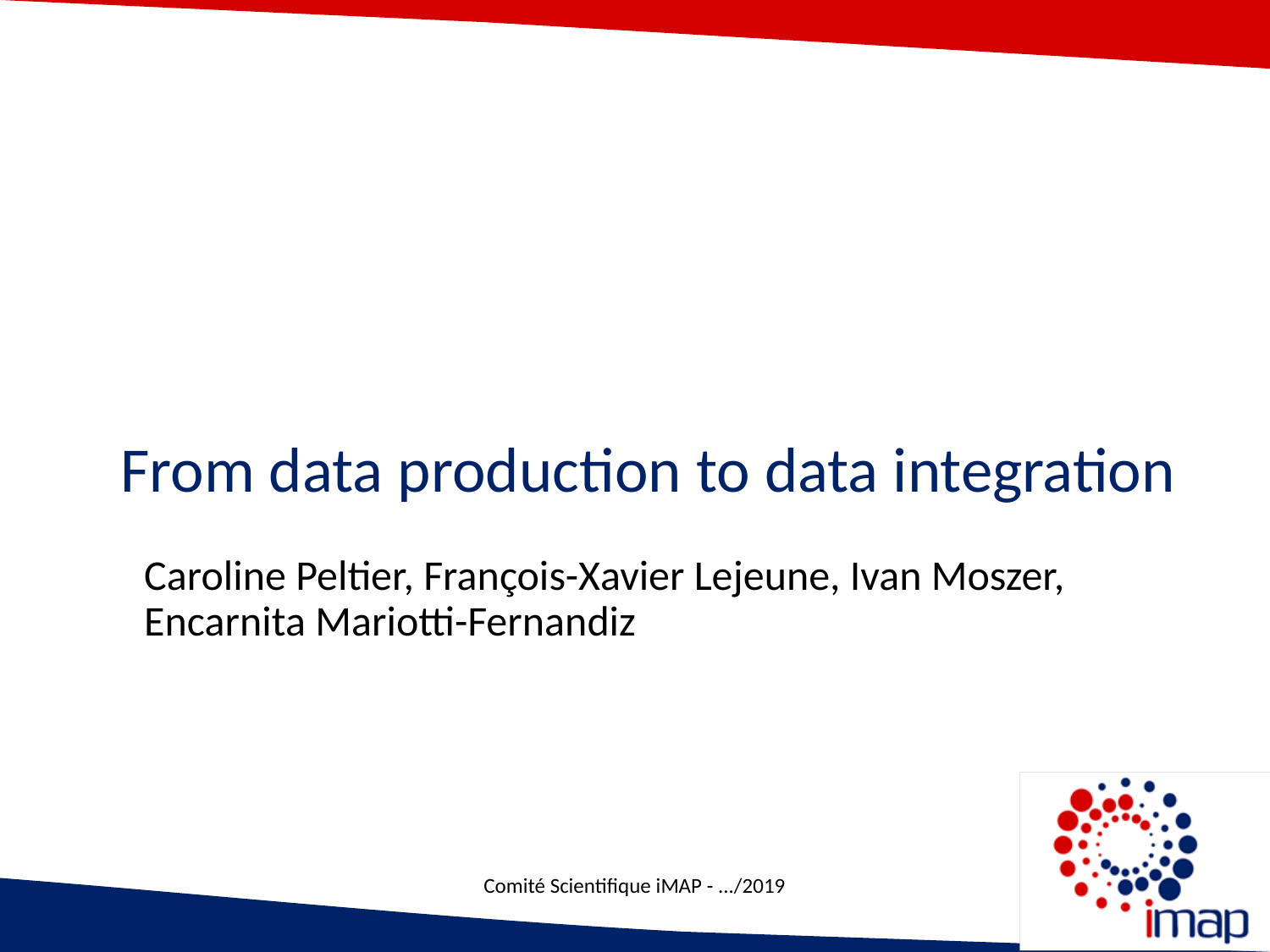

From data production to data integration
Caroline Peltier, François-Xavier Lejeune, Ivan Moszer, Encarnita Mariotti-Fernandiz

Comité Scientifique iMAP - .../2019